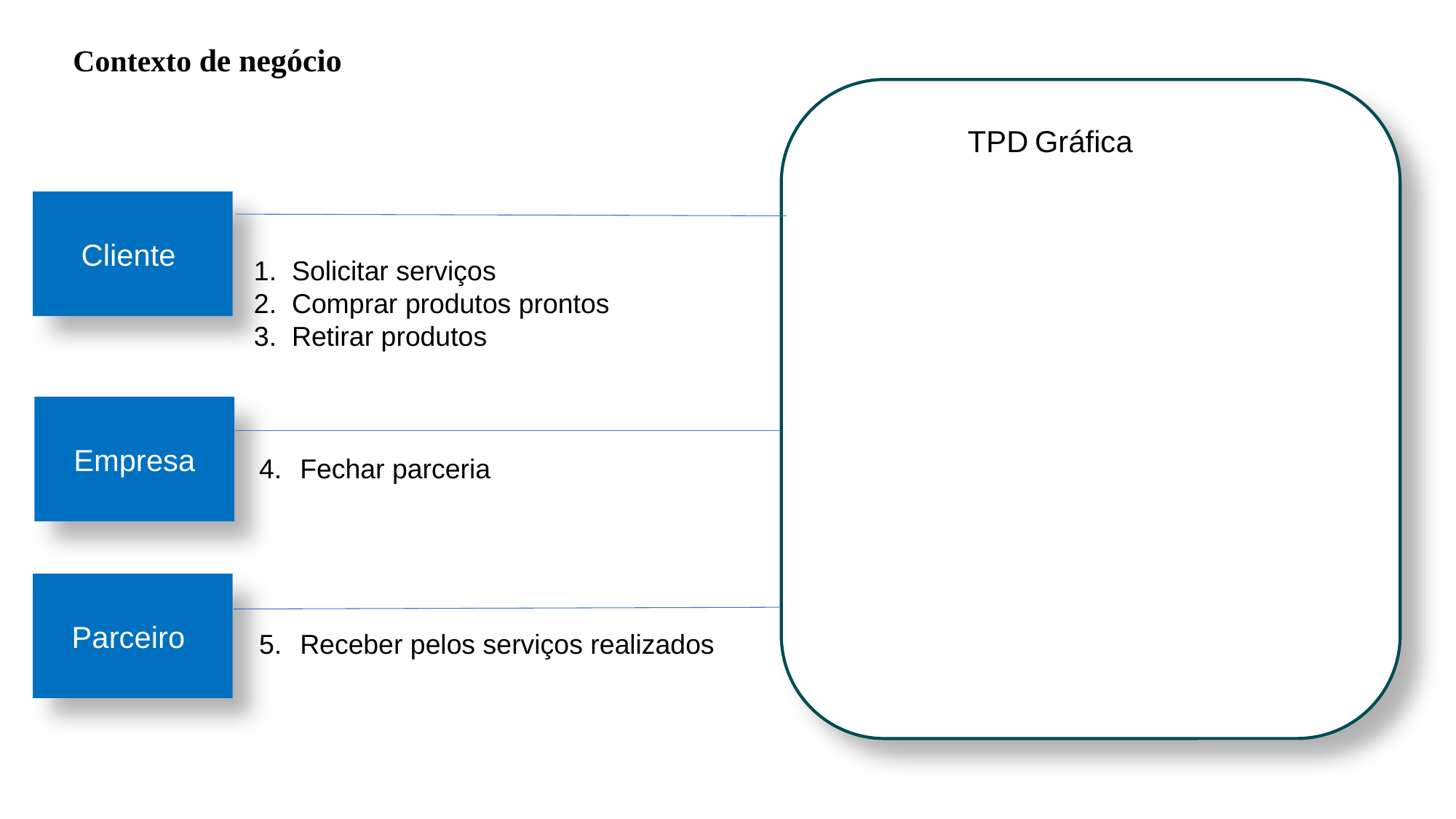

Contexto de negócio

TPD Gráfica
Cliente
Solicitar serviços
Comprar produtos prontos
Retirar produtos

Empresa
Fechar parceria

Receber pelos serviços realizados
Parceiro